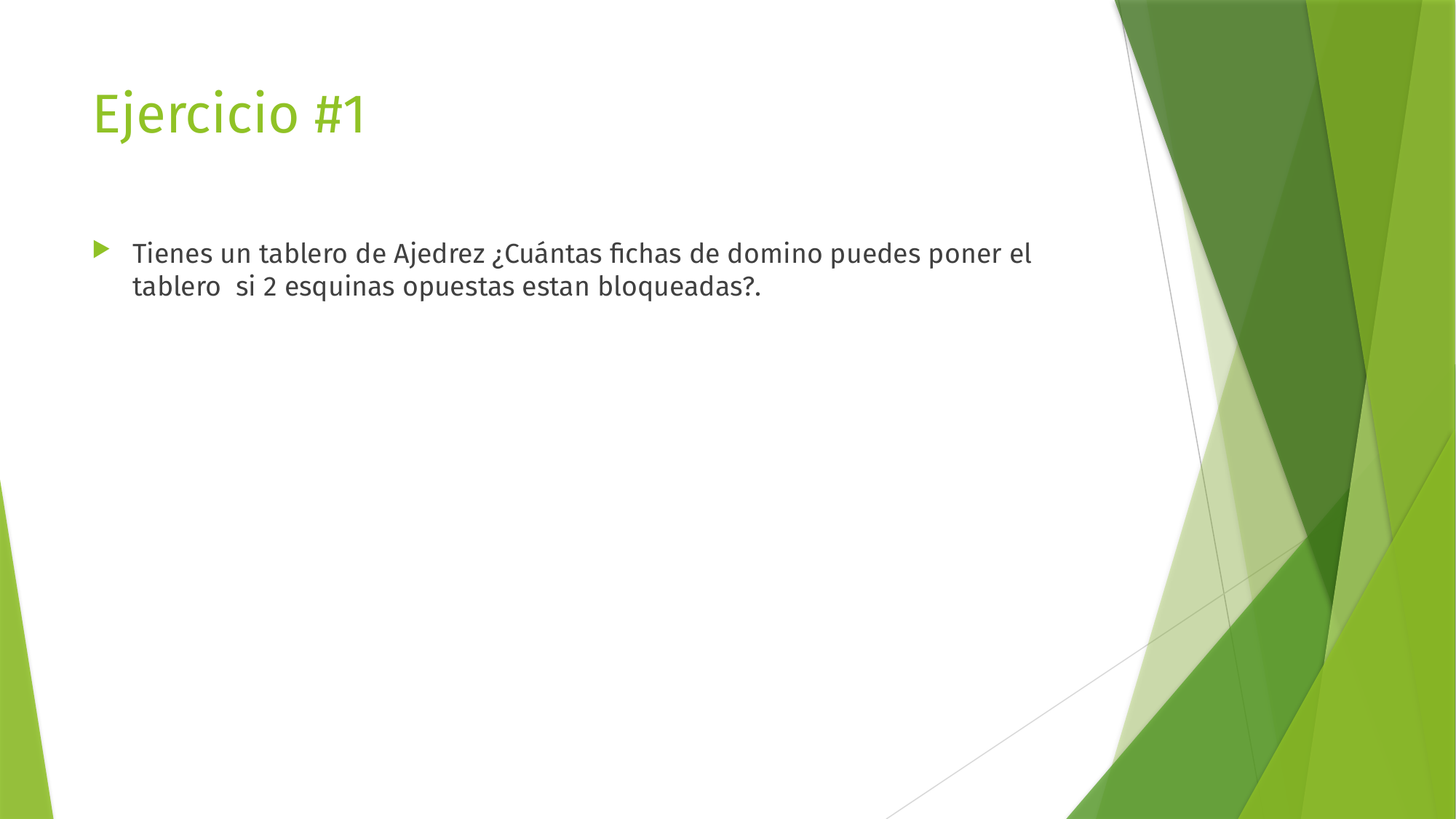

# Ejercicio #1
Tienes un tablero de Ajedrez ¿Cuántas fichas de domino puedes poner el tablero  si 2 esquinas opuestas estan bloqueadas?.